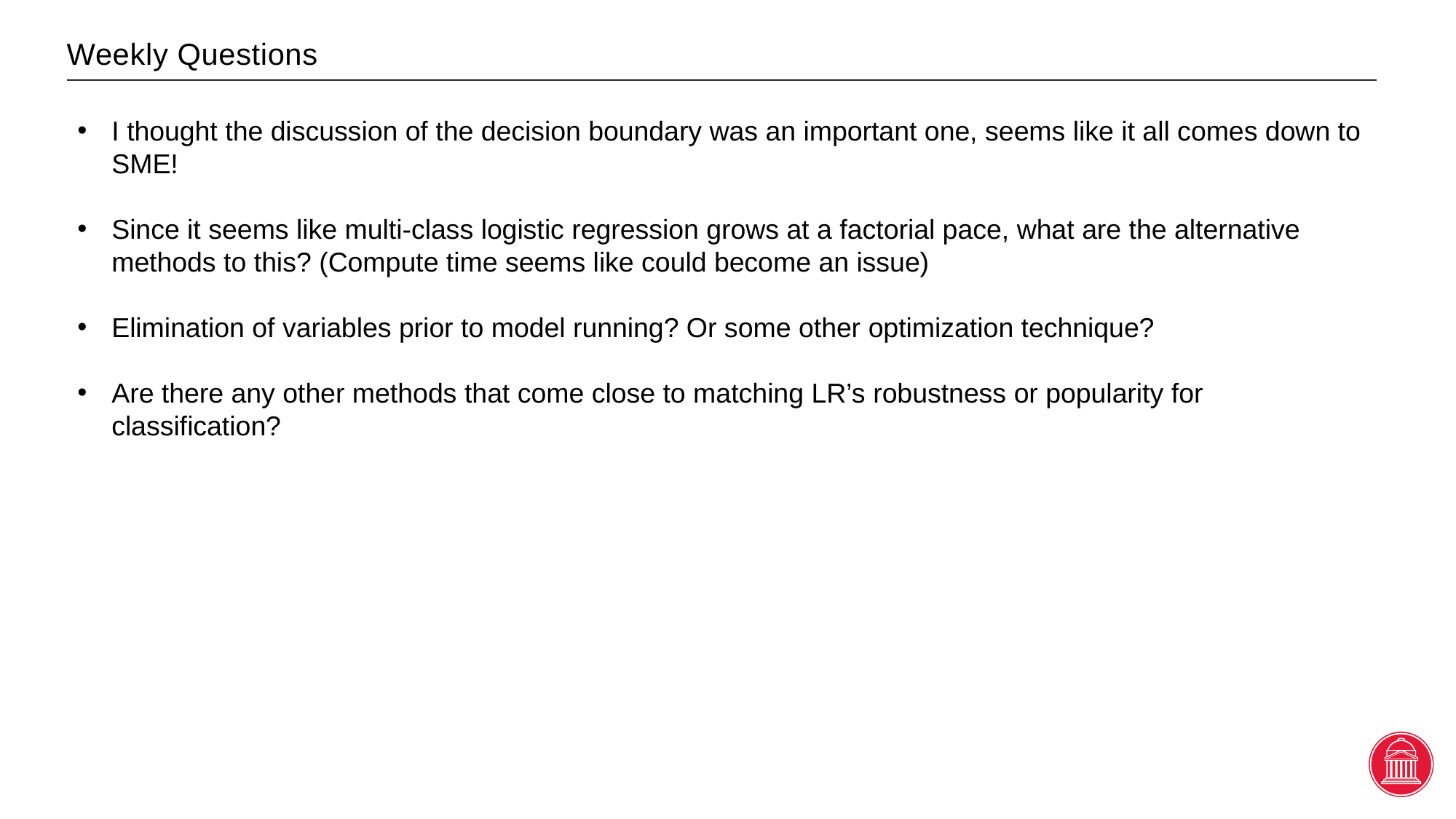

# Weekly Questions
I thought the discussion of the decision boundary was an important one, seems like it all comes down to SME!

Since it seems like multi-class logistic regression grows at a factorial pace, what are the alternative methods to this? (Compute time seems like could become an issue)

Elimination of variables prior to model running? Or some other optimization technique?

Are there any other methods that come close to matching LR’s robustness or popularity for classification?